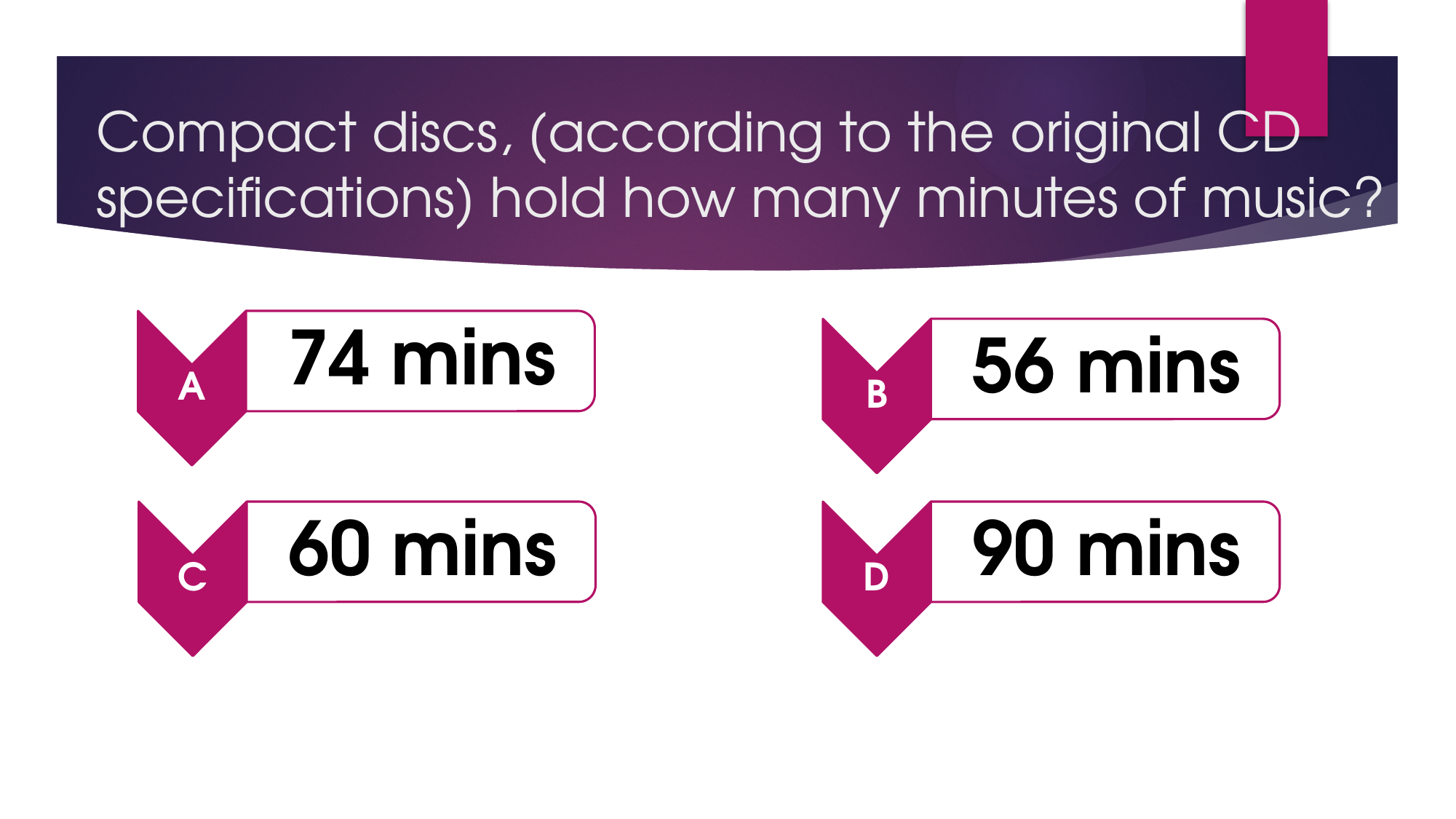

# Compact discs, (according to the original CD specifications) hold how many minutes of music?
A
74 mins
B
56 mins
C
60 mins
D
90 mins